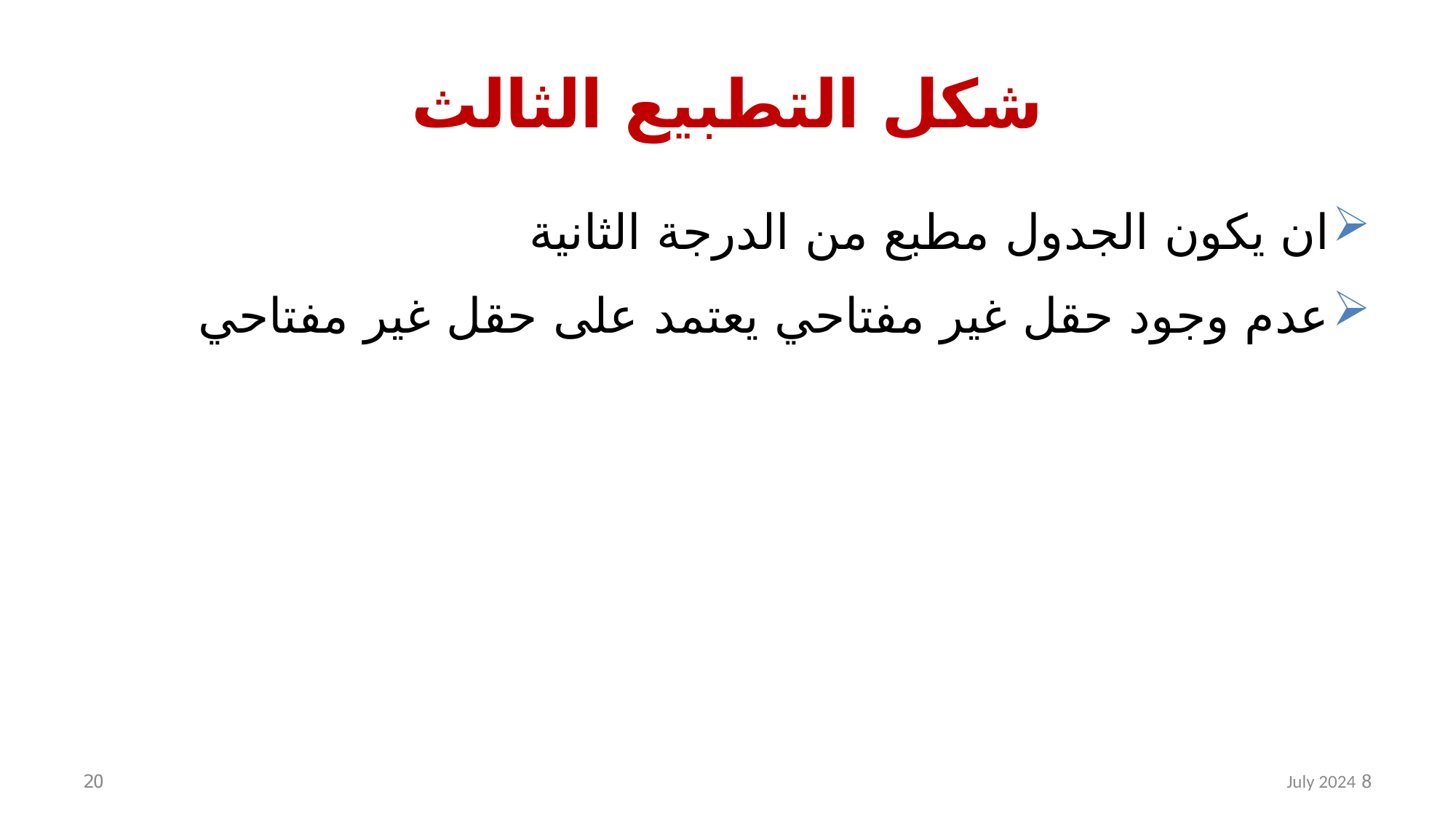

# شكل التطبيع الثالث
ان يكون الجدول مطبع من الدرجة الثانية
عدم وجود حقل غير مفتاحي يعتمد على حقل غير مفتاحي

20
8 July 2024